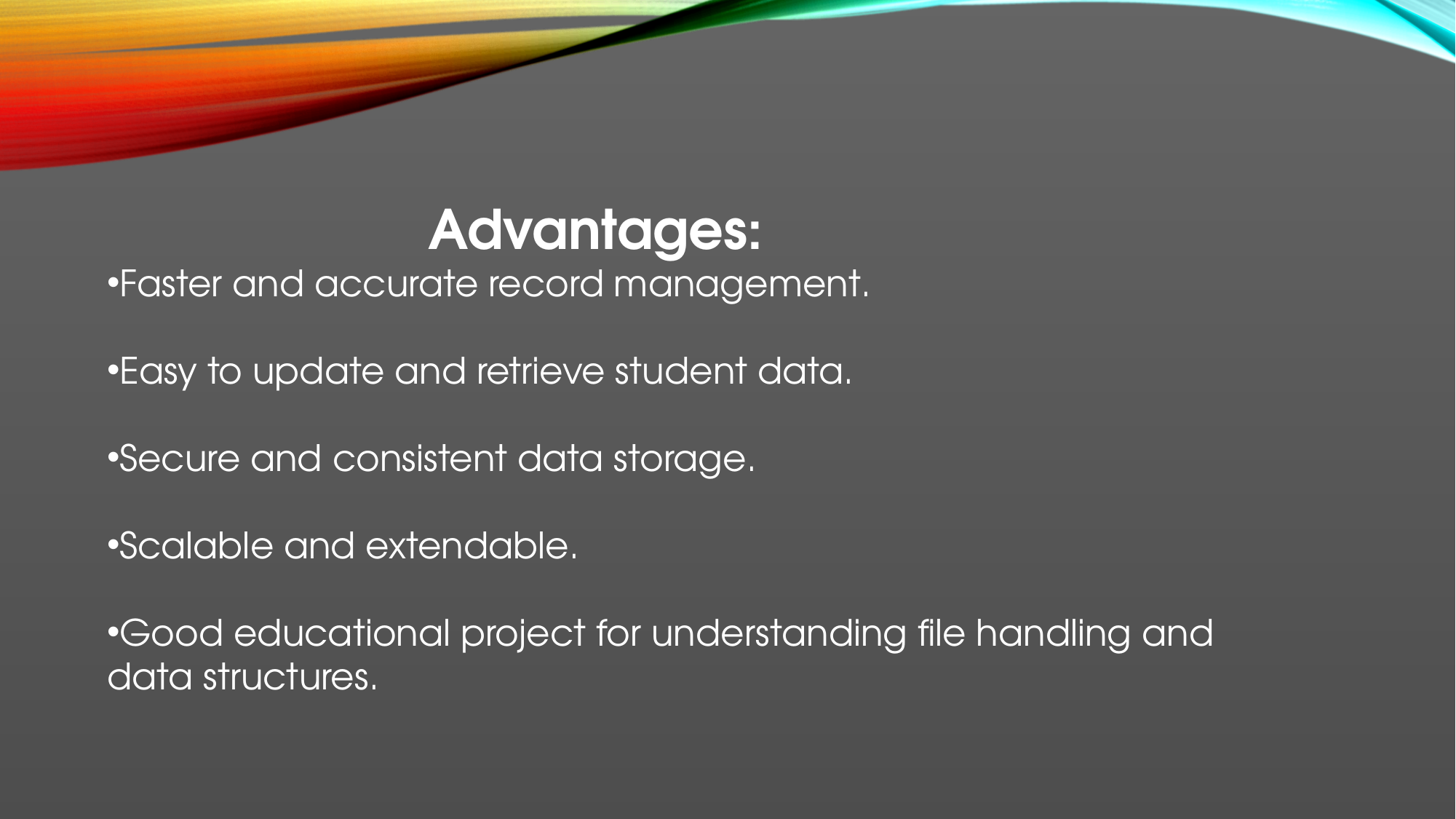

Advantages:
Faster and accurate record management.

Easy to update and retrieve student data.

Secure and consistent data storage.

Scalable and extendable.

Good educational project for understanding file handling and data structures.